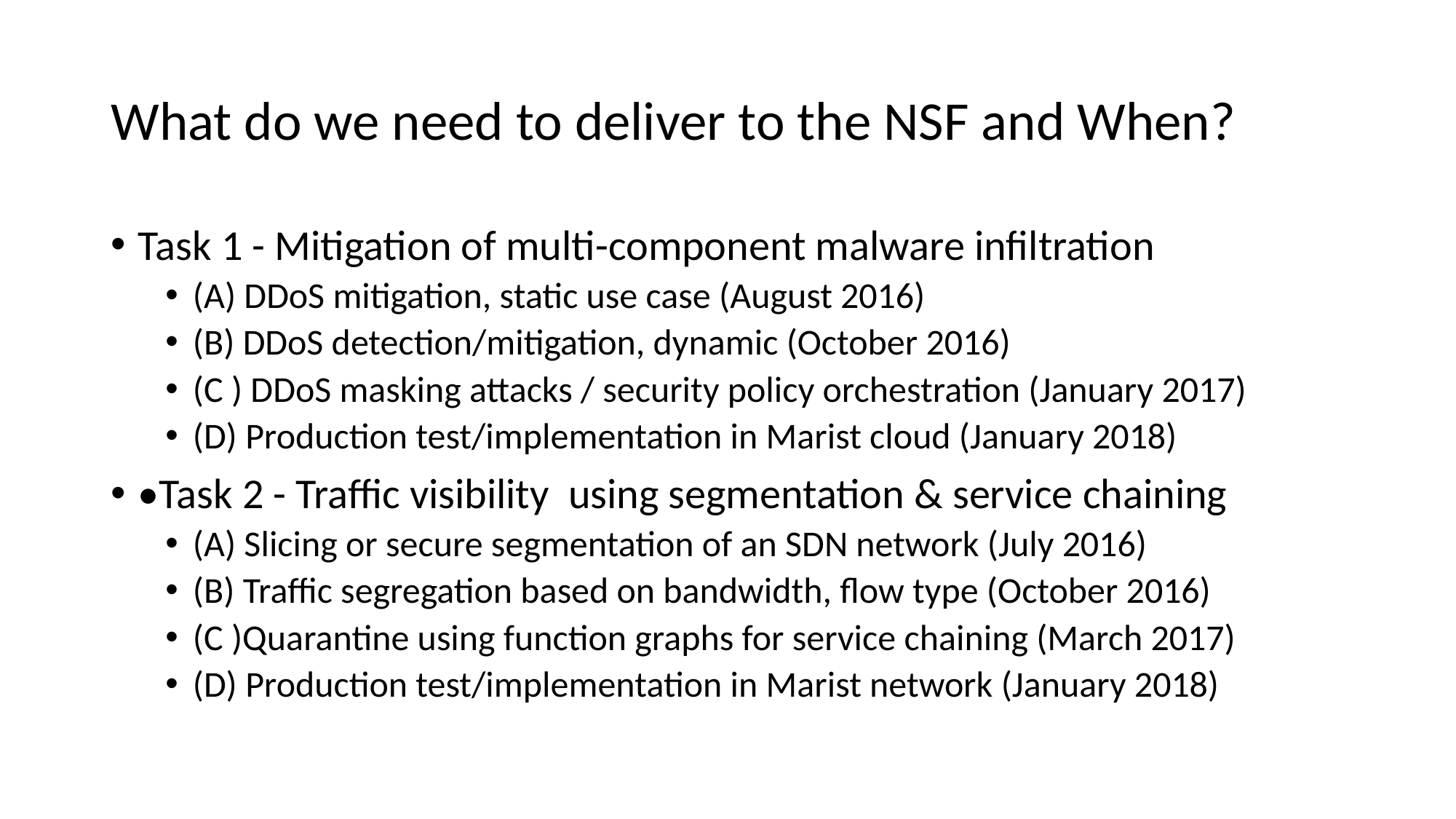

# What do we need to deliver to the NSF and When?
Task 1 - Mitigation of multi-component malware infiltration
(A) DDoS mitigation, static use case (August 2016)
(B) DDoS detection/mitigation, dynamic (October 2016)
(C ) DDoS masking attacks / security policy orchestration (January 2017)
(D) Production test/implementation in Marist cloud (January 2018)
•Task 2 - Traffic visibility  using segmentation & service chaining
(A) Slicing or secure segmentation of an SDN network (July 2016)
(B) Traffic segregation based on bandwidth, flow type (October 2016)
(C )Quarantine using function graphs for service chaining (March 2017)
(D) Production test/implementation in Marist network (January 2018)